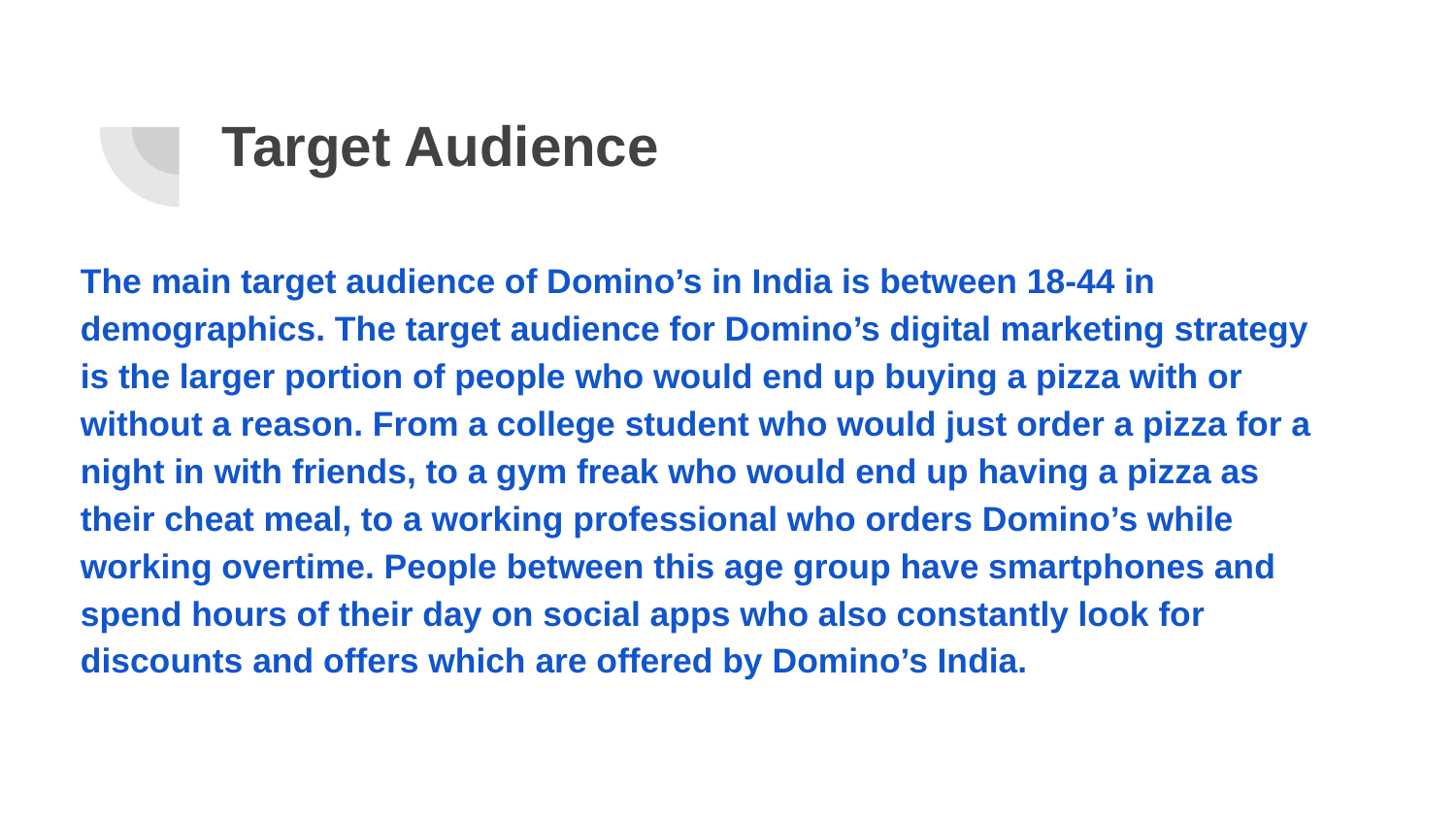

# Target Audience
The main target audience of Domino’s in India is between 18-44 in demographics. The target audience for Domino’s digital marketing strategy is the larger portion of people who would end up buying a pizza with or without a reason. From a college student who would just order a pizza for a night in with friends, to a gym freak who would end up having a pizza as their cheat meal, to a working professional who orders Domino’s while working overtime. People between this age group have smartphones and spend hours of their day on social apps who also constantly look for discounts and offers which are offered by Domino’s India.